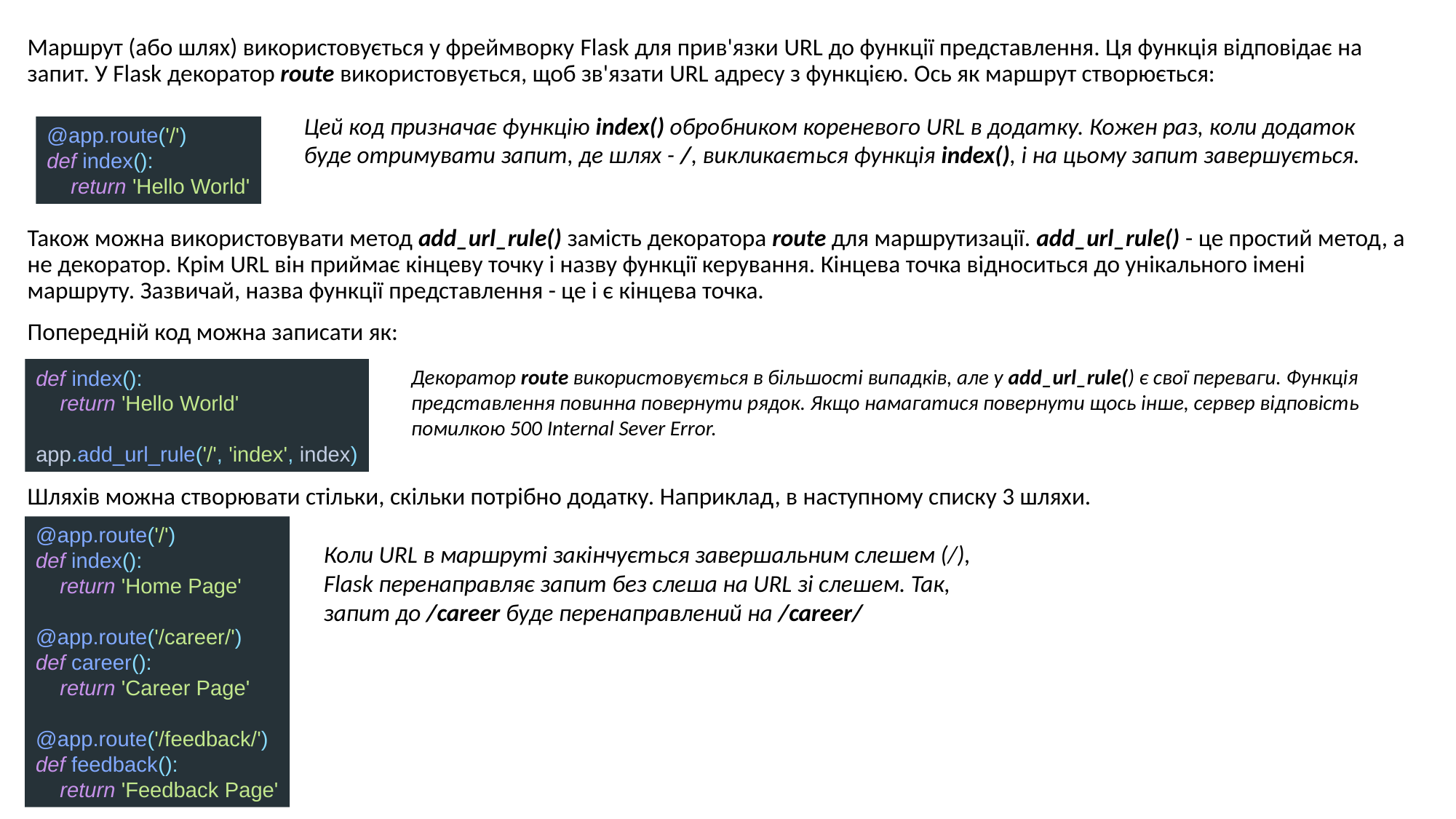

Маршрут (або шлях) використовується у фреймворку Flask для прив'язки URL до функції представлення. Ця функція відповідає на запит. У Flask декоратор route використовується, щоб зв'язати URL адресу з функцією. Ось як маршрут створюється:

Також можна використовувати метод add_url_rule() замість декоратора route для маршрутизації. add_url_rule() - це простий метод, а не декоратор. Крім URL він приймає кінцеву точку і назву функції керування. Кінцева точка відноситься до унікального імені маршруту. Зазвичай, назва функції представлення - це і є кінцева точка.
Попередній код можна записати як:

Шляхів можна створювати стільки, скільки потрібно додатку. Наприклад, в наступному списку 3 шляхи.

Цей код призначає функцію index() обробником кореневого URL в додатку. Кожен раз, коли додаток буде отримувати запит, де шлях - /, викликається функція index(), і на цьому запит завершується.
@app.route('/')
def index():
    return 'Hello World'
Декоратор route використовується в більшості випадків, але у add_url_rule() є свої переваги. Функція представлення повинна повернути рядок. Якщо намагатися повернути щось інше, сервер відповість помилкою 500 Internal Sever Error.
def index():
    return 'Hello World'
app.add_url_rule('/', 'index', index)
@app.route('/')
def index():
    return 'Home Page'
@app.route('/career/')
def career():
    return 'Career Page'
@app.route('/feedback/')
def feedback():
    return 'Feedback Page'
Коли URL в маршруті закінчується завершальним слешем (/), Flask перенаправляє запит без слеша на URL зі слешем. Так, запит до /career буде перенаправлений на /career/